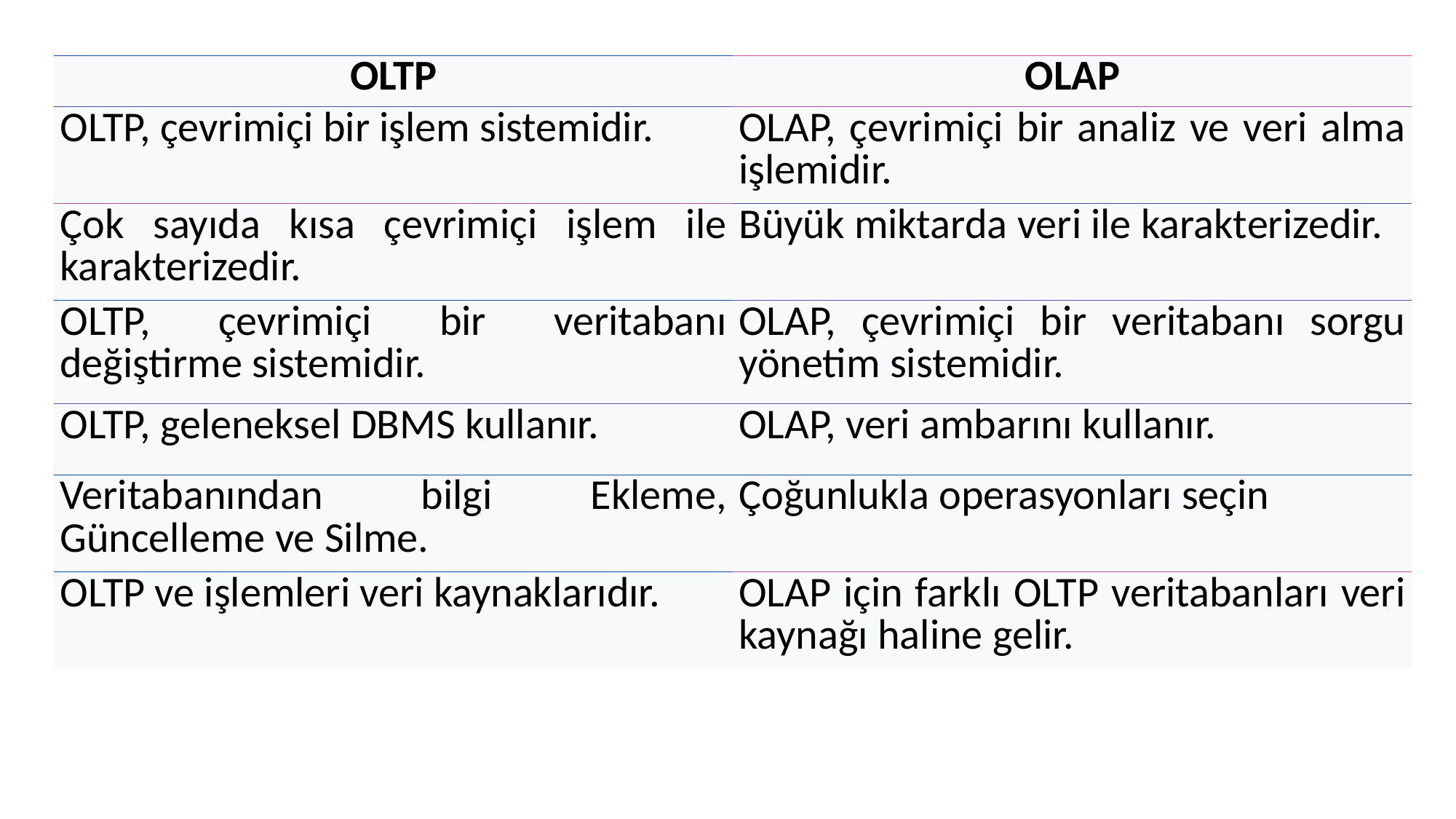

#
| OLTP | OLAP |
| --- | --- |
| OLTP, çevrimiçi bir işlem sistemidir. | OLAP, çevrimiçi bir analiz ve veri alma işlemidir. |
| Çok sayıda kısa çevrimiçi işlem ile karakterizedir. | Büyük miktarda veri ile karakterizedir. |
| OLTP, çevrimiçi bir veritabanı değiştirme sistemidir. | OLAP, çevrimiçi bir veritabanı sorgu yönetim sistemidir. |
| OLTP, geleneksel DBMS kullanır. | OLAP, veri ambarını kullanır. |
| Veritabanından bilgi Ekleme, Güncelleme ve Silme. | Çoğunlukla operasyonları seçin |
| OLTP ve işlemleri veri kaynaklarıdır. | OLAP için farklı OLTP veritabanları veri kaynağı haline gelir. |